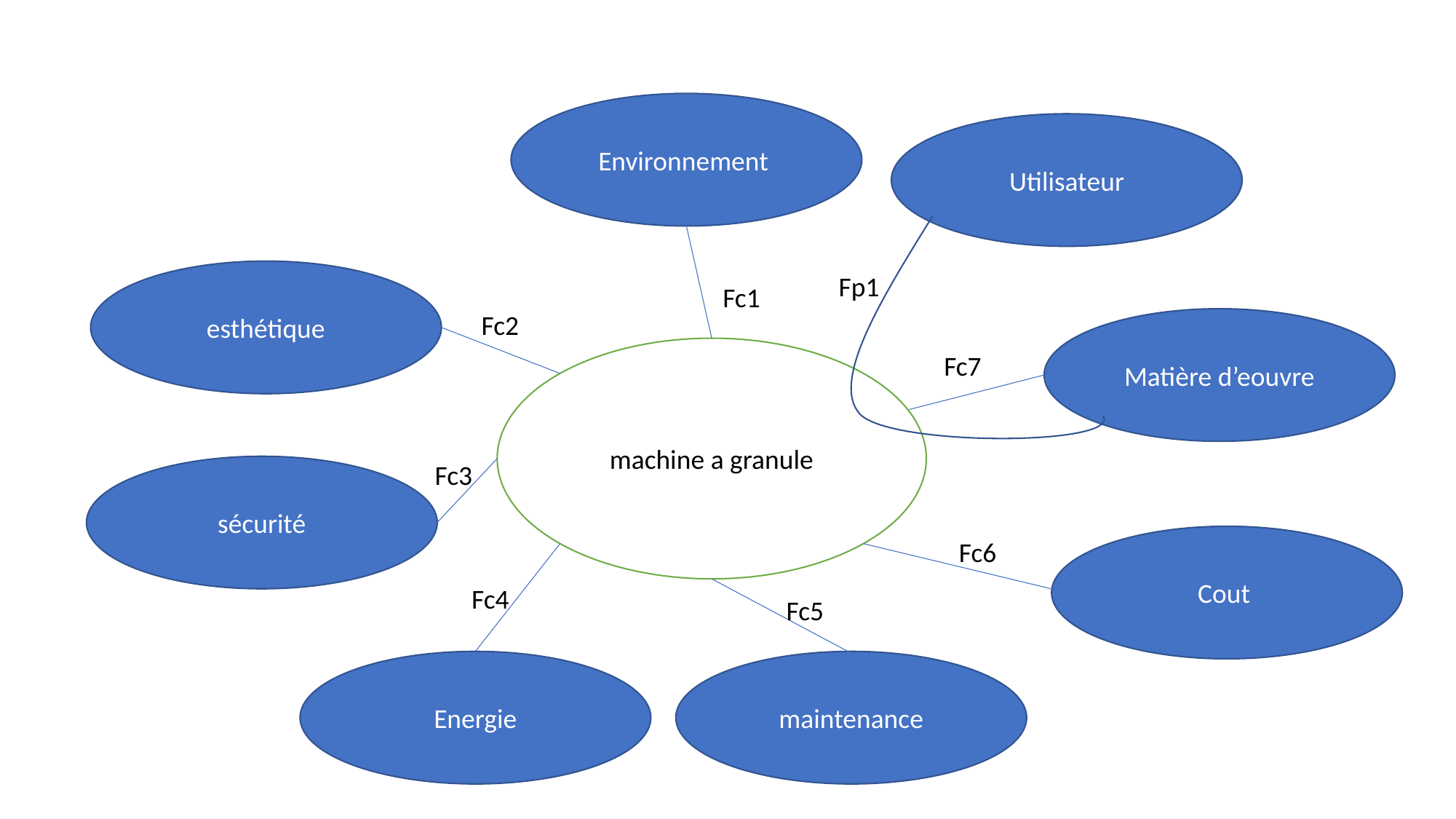

Environnement
Utilisateur

esthétique
Fp1
Fc1
Fc2
Matière d’eouvre
machine a granule
Fc7
Fc3
sécurité
Cout
Fc6
Fc4
Fc5
maintenance
Energie